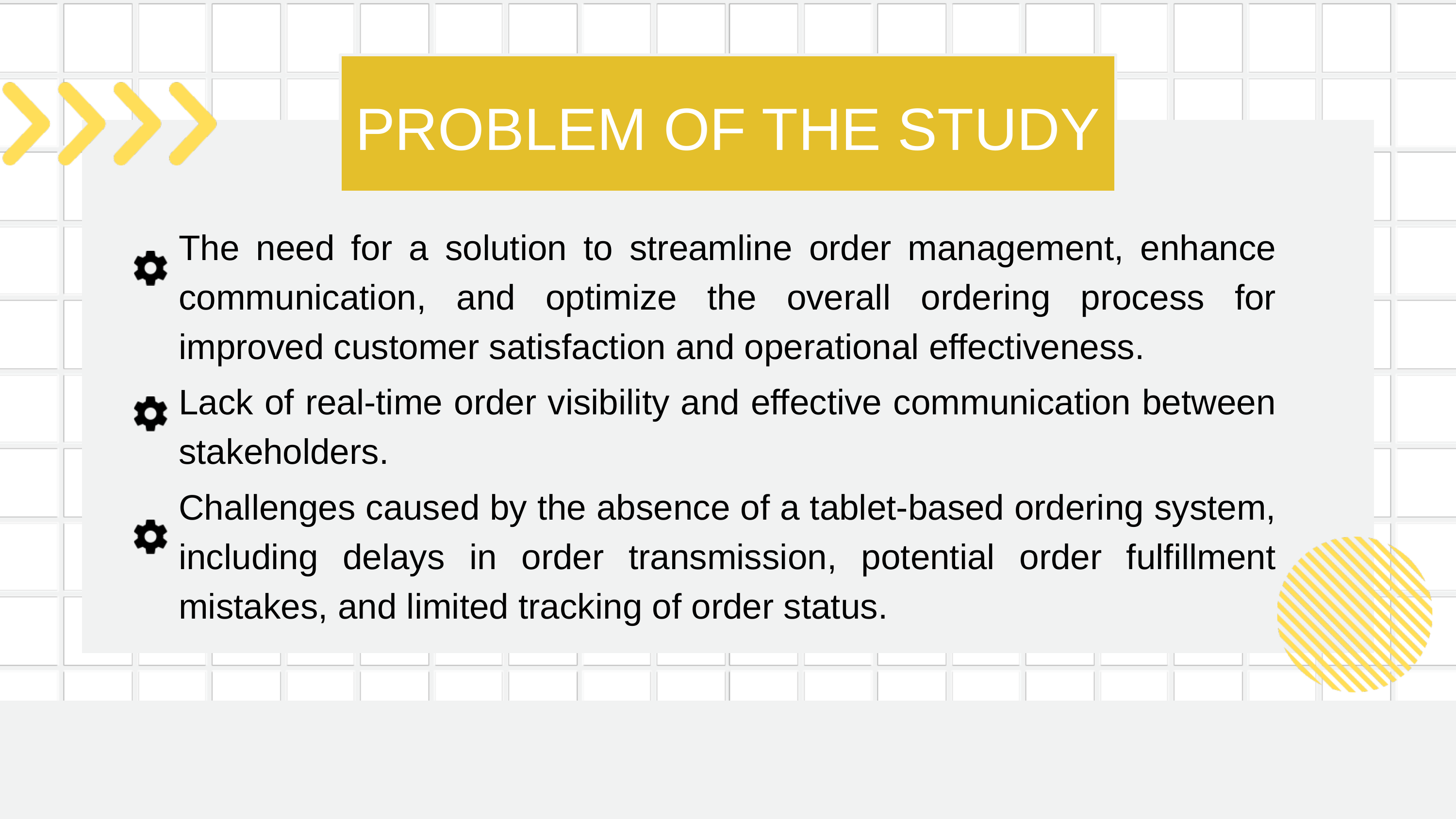

PROBLEM OF THE STUDY

The need for a solution to streamline order management, enhance communication, and optimize the overall ordering process for improved customer satisfaction and operational effectiveness.

Lack of real-time order visibility and effective communication between stakeholders.

Challenges caused by the absence of a tablet-based ordering system, including delays in order transmission, potential order fulfillment mistakes, and limited tracking of order status.